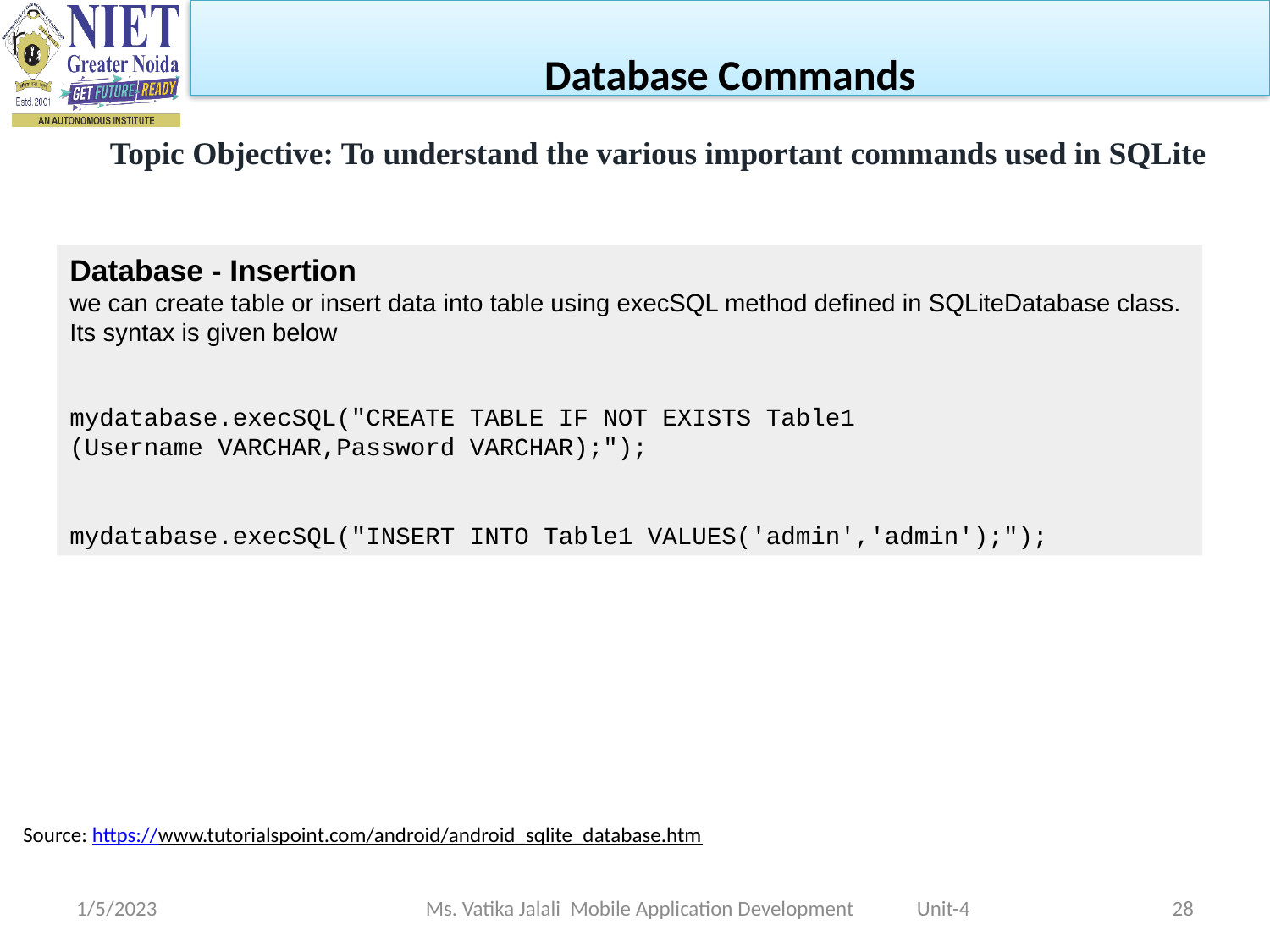

Database Commands
Topic Objective: To understand the various important commands used in SQLite

Database - Insertion
we can create table or insert data into table using execSQL method defined in SQLiteDatabase class.
Its syntax is given below

mydatabase.execSQL("CREATE TABLE IF NOT EXISTS Table1
(Username VARCHAR,Password VARCHAR);");

mydatabase.execSQL("INSERT INTO Table1 VALUES('admin','admin');");
Source: https://www.tutorialspoint.com/android/android_sqlite_database.htm
1/5/2023
Ms. Vatika Jalali  Mobile Application Development             Unit-4
28